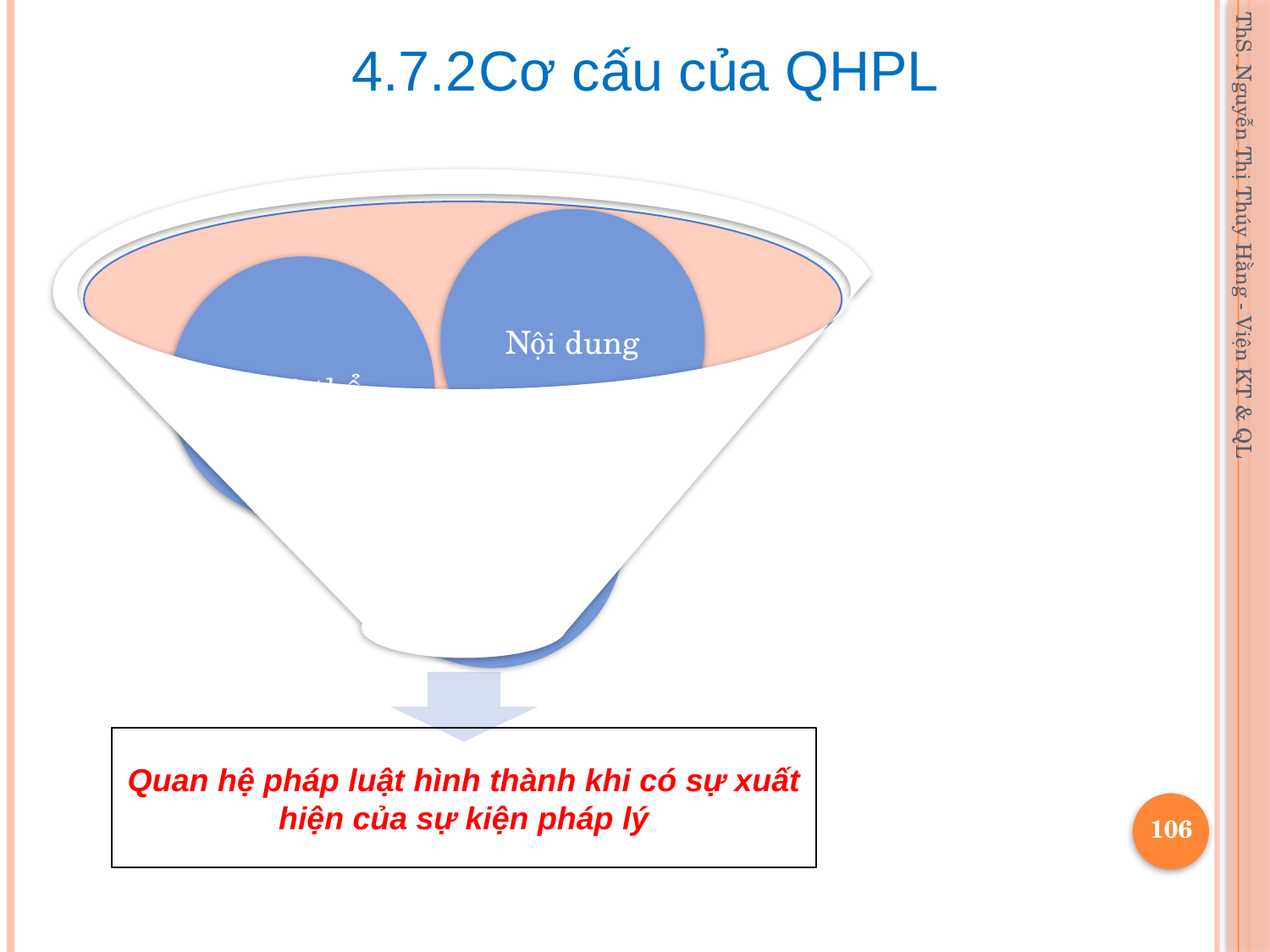

4.7.2	Cơ cấu của QHPL
Nội dung
Chủ thể
Khách thể
Quan hệ pháp luật hình thành khi có sự xuất hiện của sự kiện pháp lý
ThS. Nguyễn Thị Thúy Hằng - Viện KT & QL
106